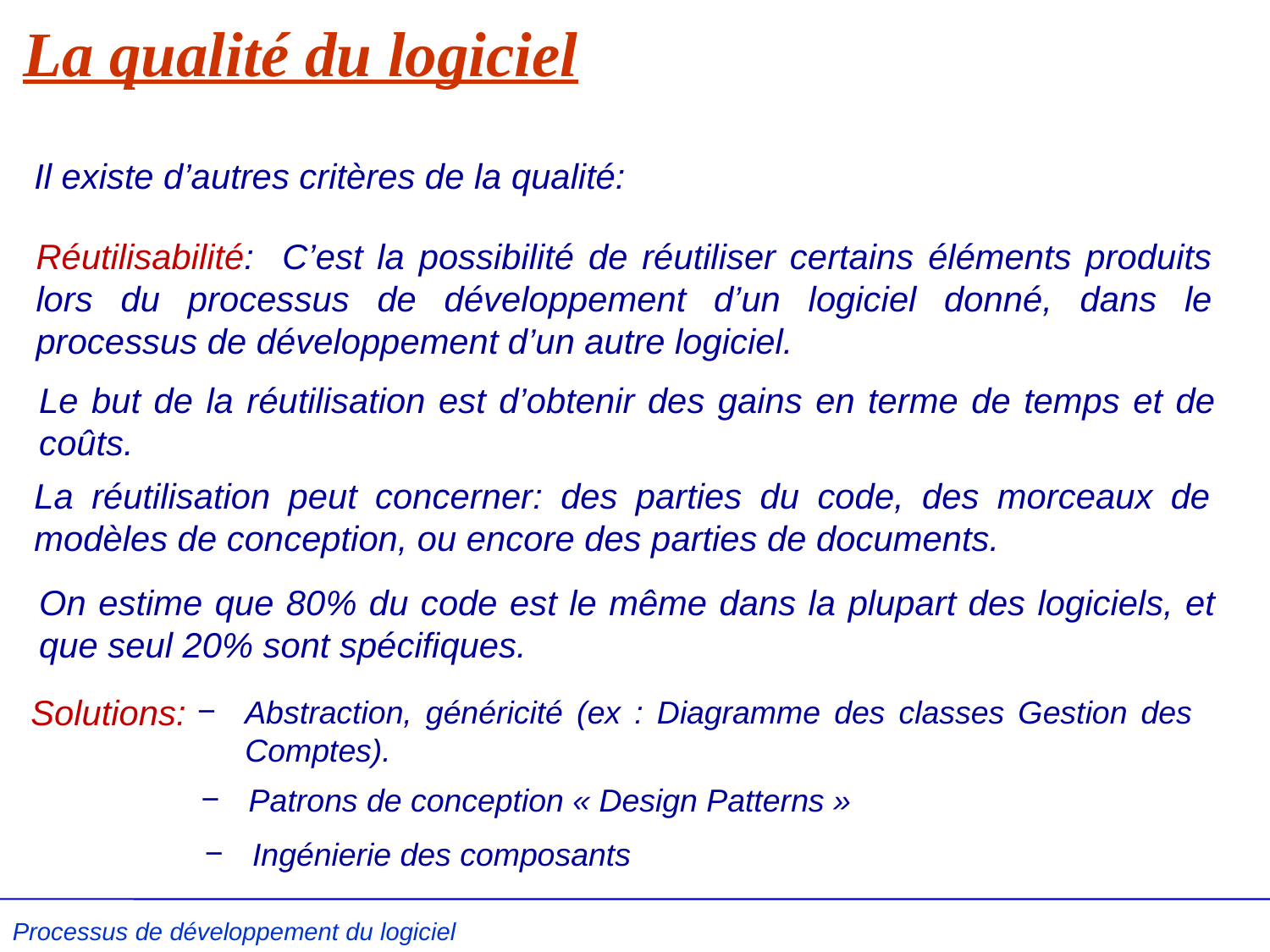

# La qualité du logiciel
Il existe d’autres critères de la qualité:
Réutilisabilité:  C’est la possibilité de réutiliser certains éléments produits lors du processus de développement d’un logiciel donné, dans le processus de développement d’un autre logiciel.
Le but de la réutilisation est d’obtenir des gains en terme de temps et de coûts.
La réutilisation peut concerner: des parties du code, des morceaux de modèles de conception, ou encore des parties de documents.
On estime que 80% du code est le même dans la plupart des logiciels, et que seul 20% sont spécifiques.
Solutions:
Abstraction, généricité (ex : Diagramme des classes Gestion des Comptes).
Patrons de conception « Design Patterns »
Ingénierie des composants

Processus de développement du logiciel                                                                                                            L .Kzaz